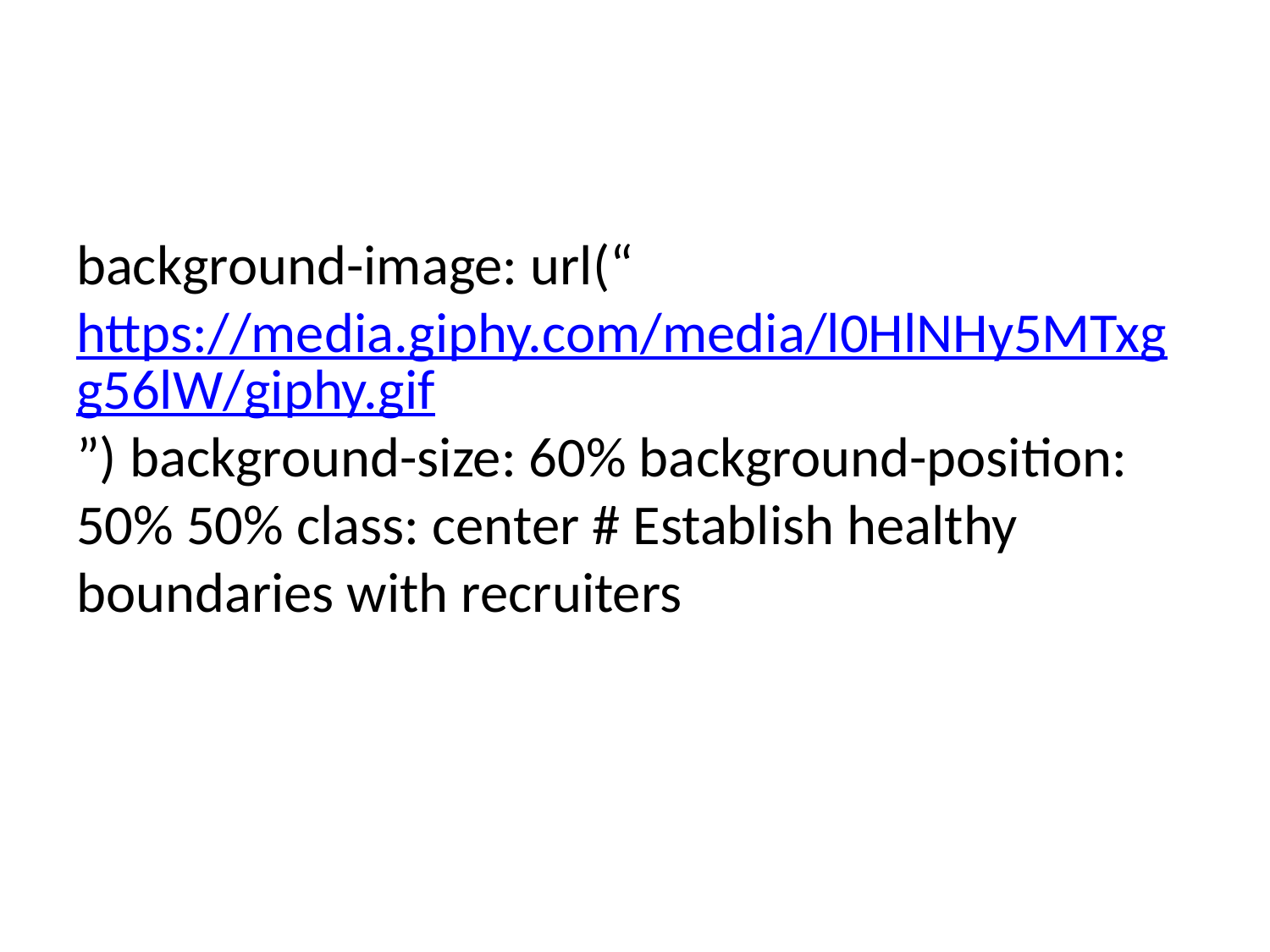

background-image: url(“https://media.giphy.com/media/l0HlNHy5MTxgg56lW/giphy.gif”) background-size: 60% background-position: 50% 50% class: center # Establish healthy boundaries with recruiters